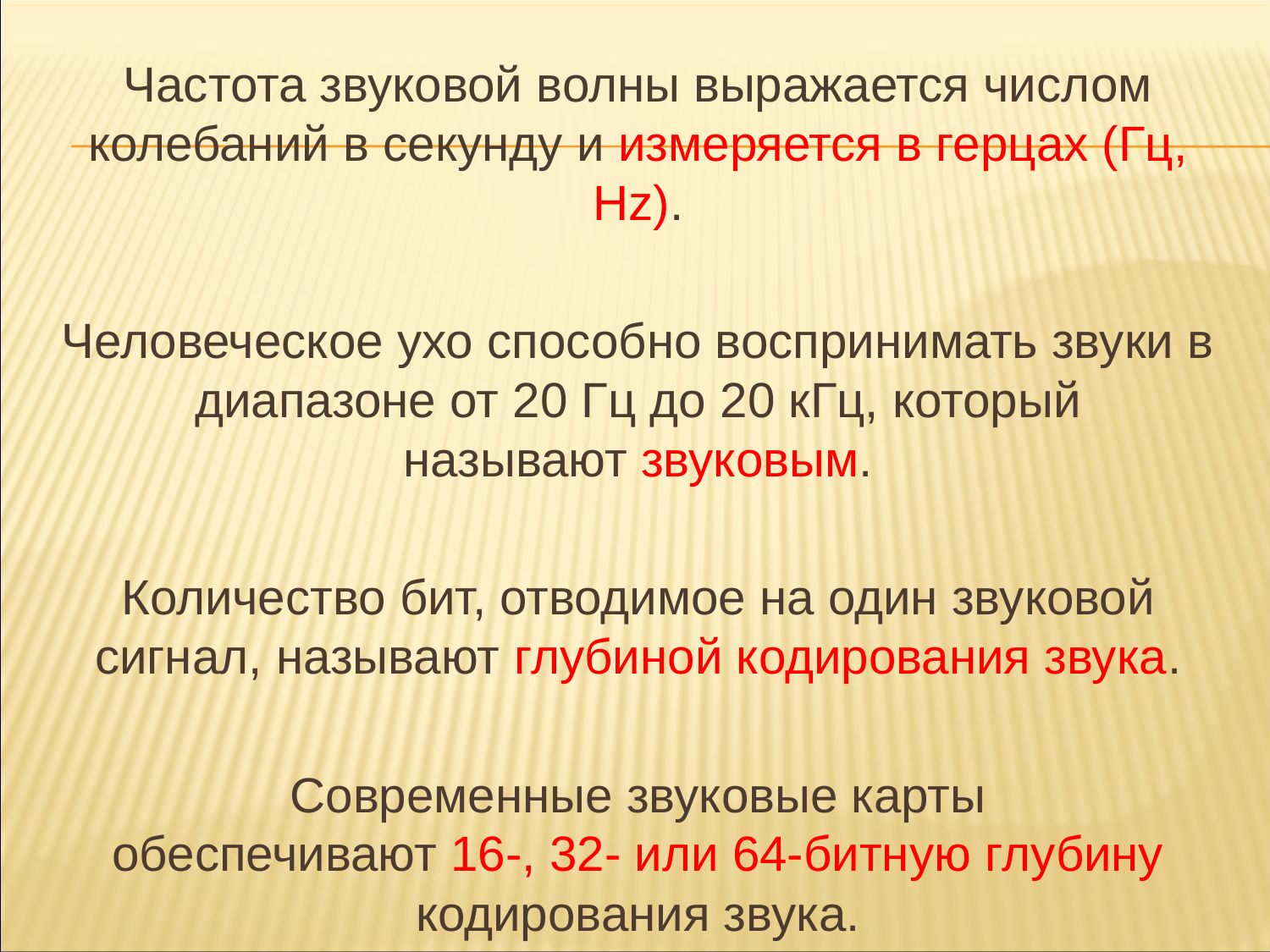

Частота звуковой волны выражается числом колебаний в секунду и измеряется в герцах (Гц, Hz).

Человеческое ухо способно воспринимать звуки в диапазоне от 20 Гц до 20 кГц, который называют звуковым.

Количество бит, отводимое на один звуковой сигнал, называют глубиной кодирования звука.

Современные звуковые карты обеспечивают 16-, 32- или 64-битную глубину кодирования звука.